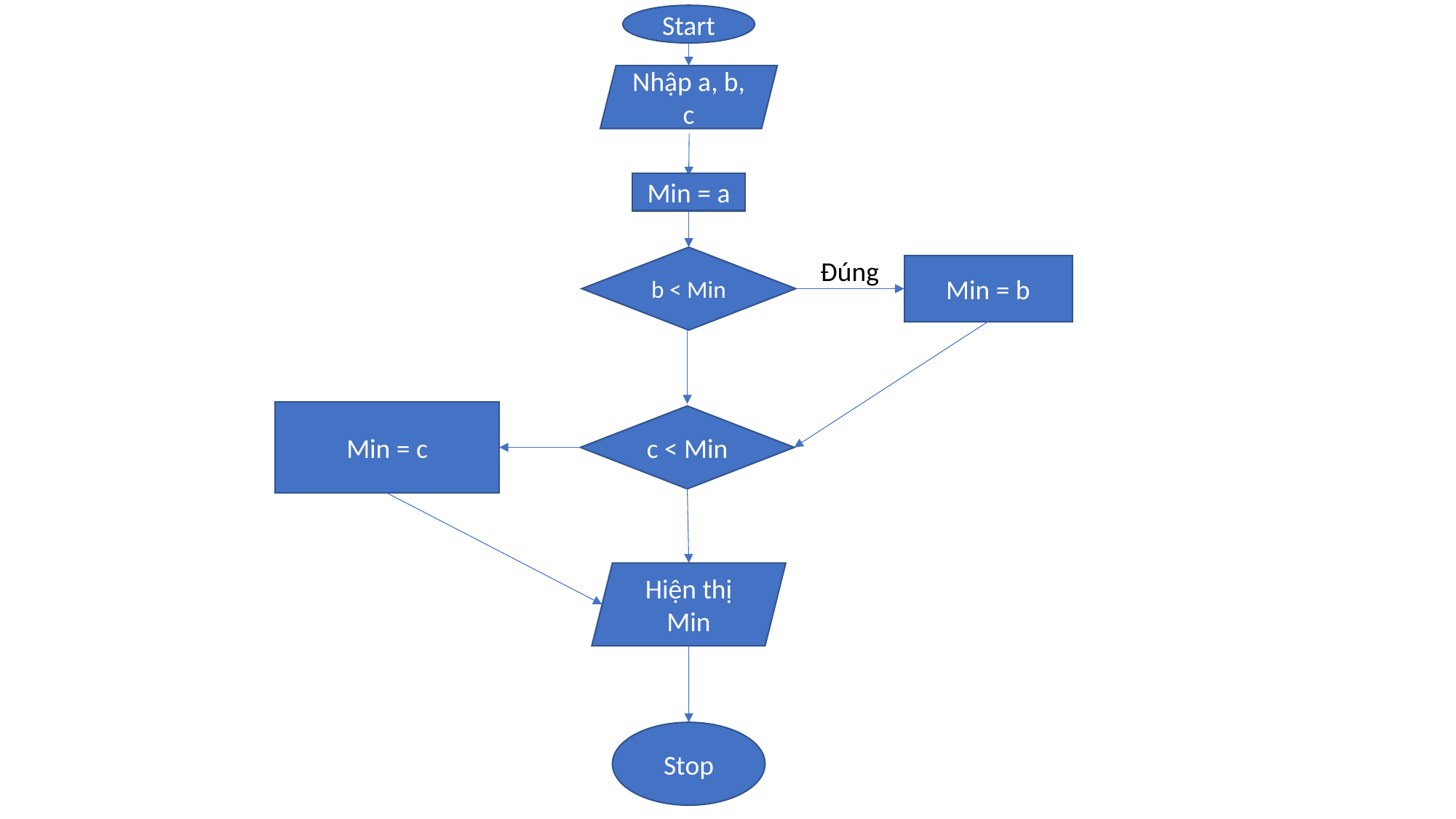

Start
Nhập a, b, c
Min = a
b < Min
Đúng
Min = b
Min = c
c < Min
Hiện thị Min
Stop